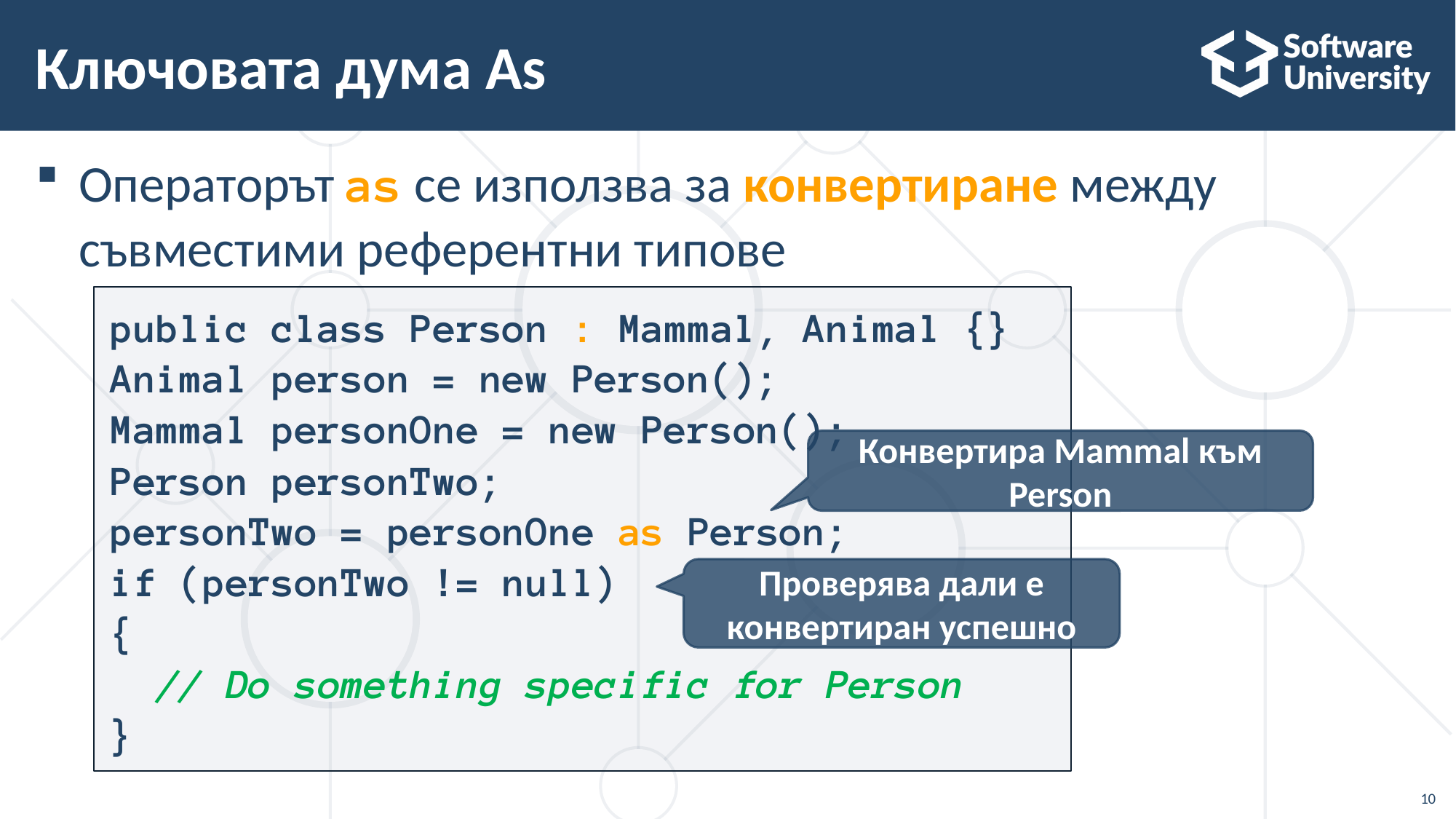

# Ключовата дума As
Операторът as се използва за конвертиране между  съвместими референтни типове
public class Person : Mammal, Animal {}
Animal person = new Person();
Mammal personOne = new Person();
Person personTwo;
personTwo = personOne as Person;
if (personTwo != null)
{
  // Do something specific for Person
}
Конвертира Mammal към Person
Проверява дали е конвертиран успешно
10